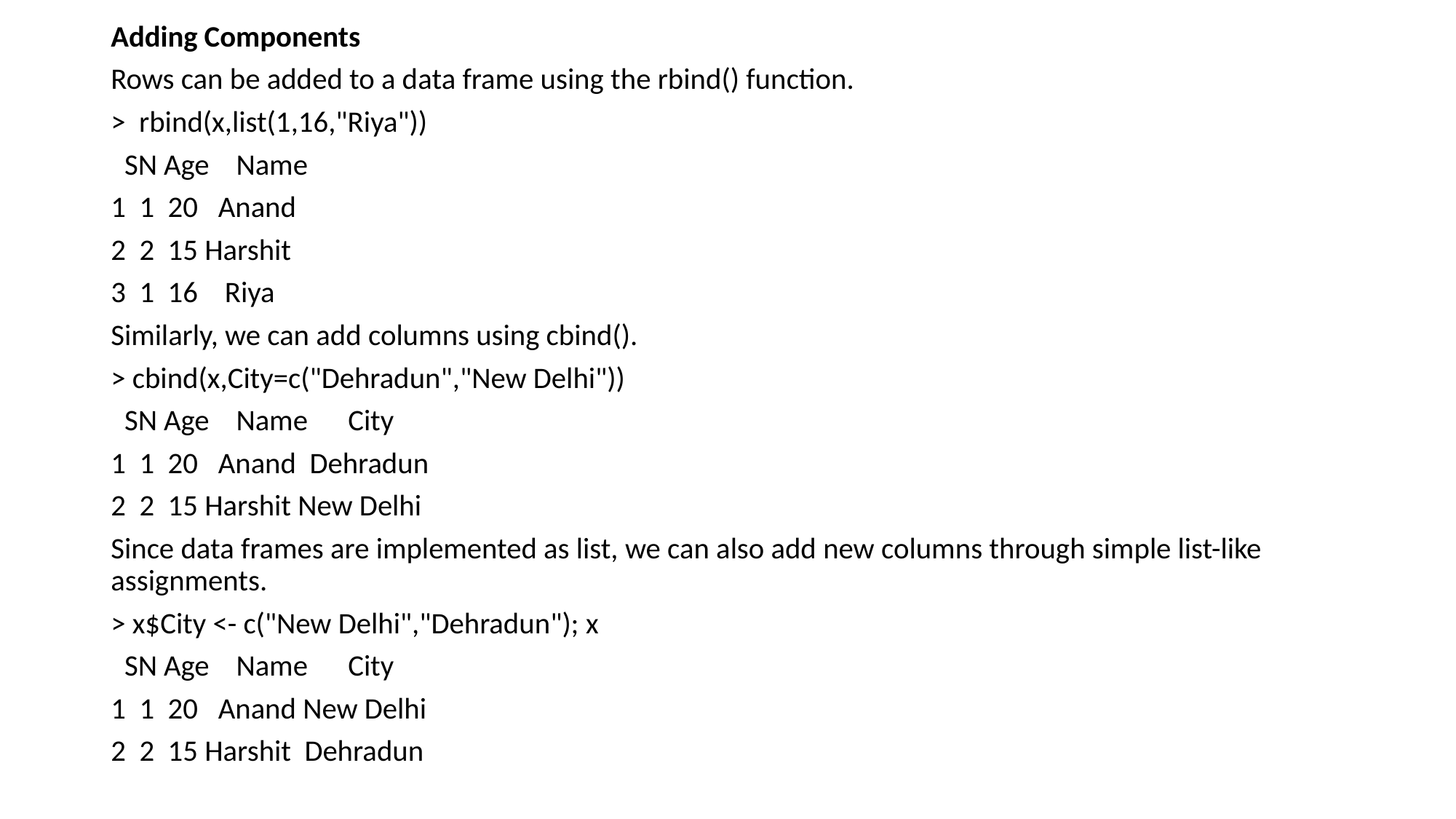

Adding Components
Rows can be added to a data frame using the rbind() function.
>  rbind(x,list(1,16,"Riya"))
  SN Age    Name
1  1  20   Anand
2  2  15 Harshit
3  1  16    Riya
Similarly, we can add columns using cbind().
> cbind(x,City=c("Dehradun","New Delhi"))
  SN Age    Name      City
1  1  20   Anand  Dehradun
2  2  15 Harshit New Delhi
Since data frames are implemented as list, we can also add new columns through simple list-like assignments.
> x$City <- c("New Delhi","Dehradun"); x
  SN Age    Name      City
1  1  20   Anand New Delhi
2  2  15 Harshit  Dehradun